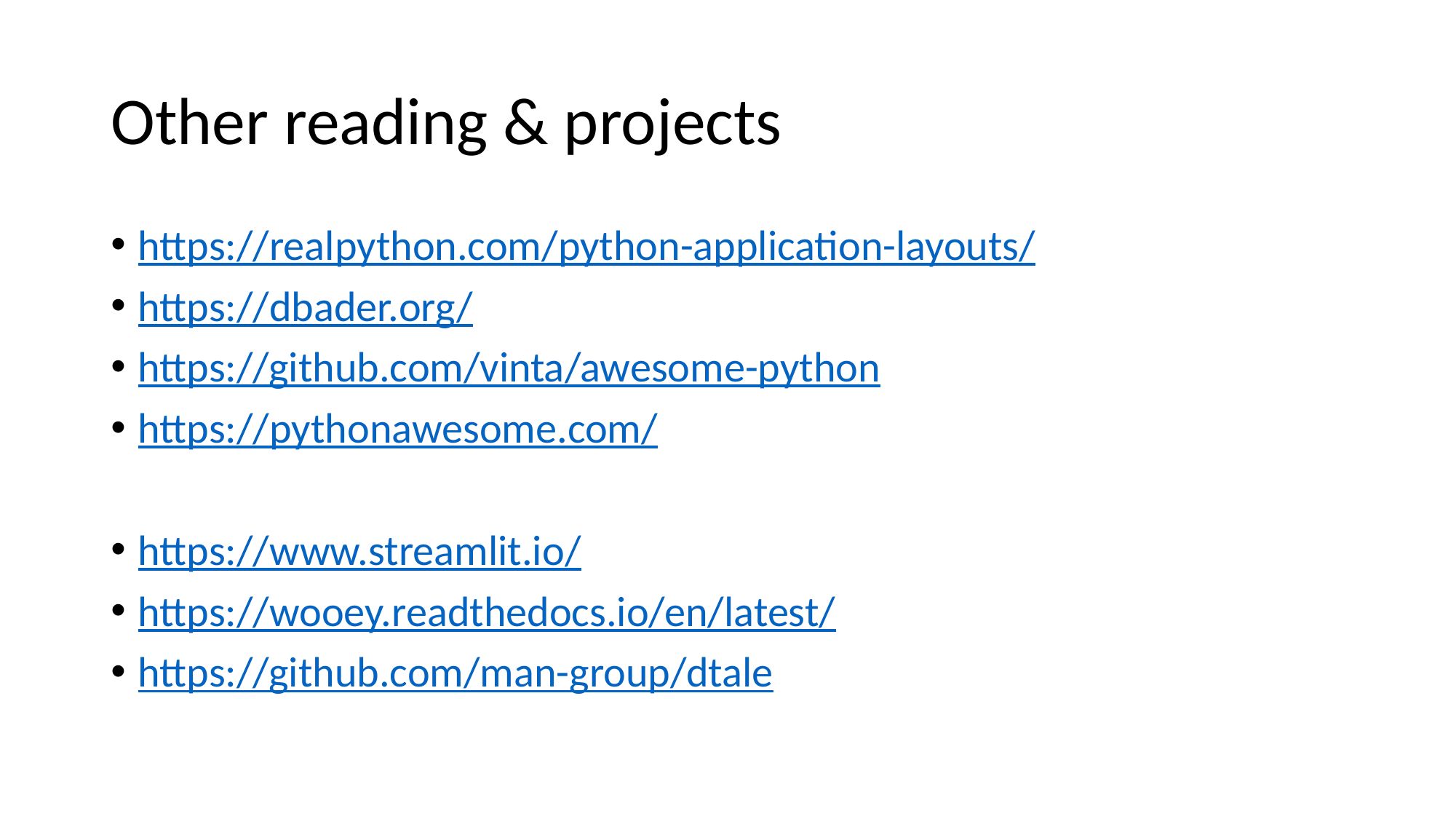

# Other reading & projects
https://realpython.com/python-application-layouts/
https://dbader.org/
https://github.com/vinta/awesome-python
https://pythonawesome.com/

https://www.streamlit.io/
https://wooey.readthedocs.io/en/latest/
https://github.com/man-group/dtale